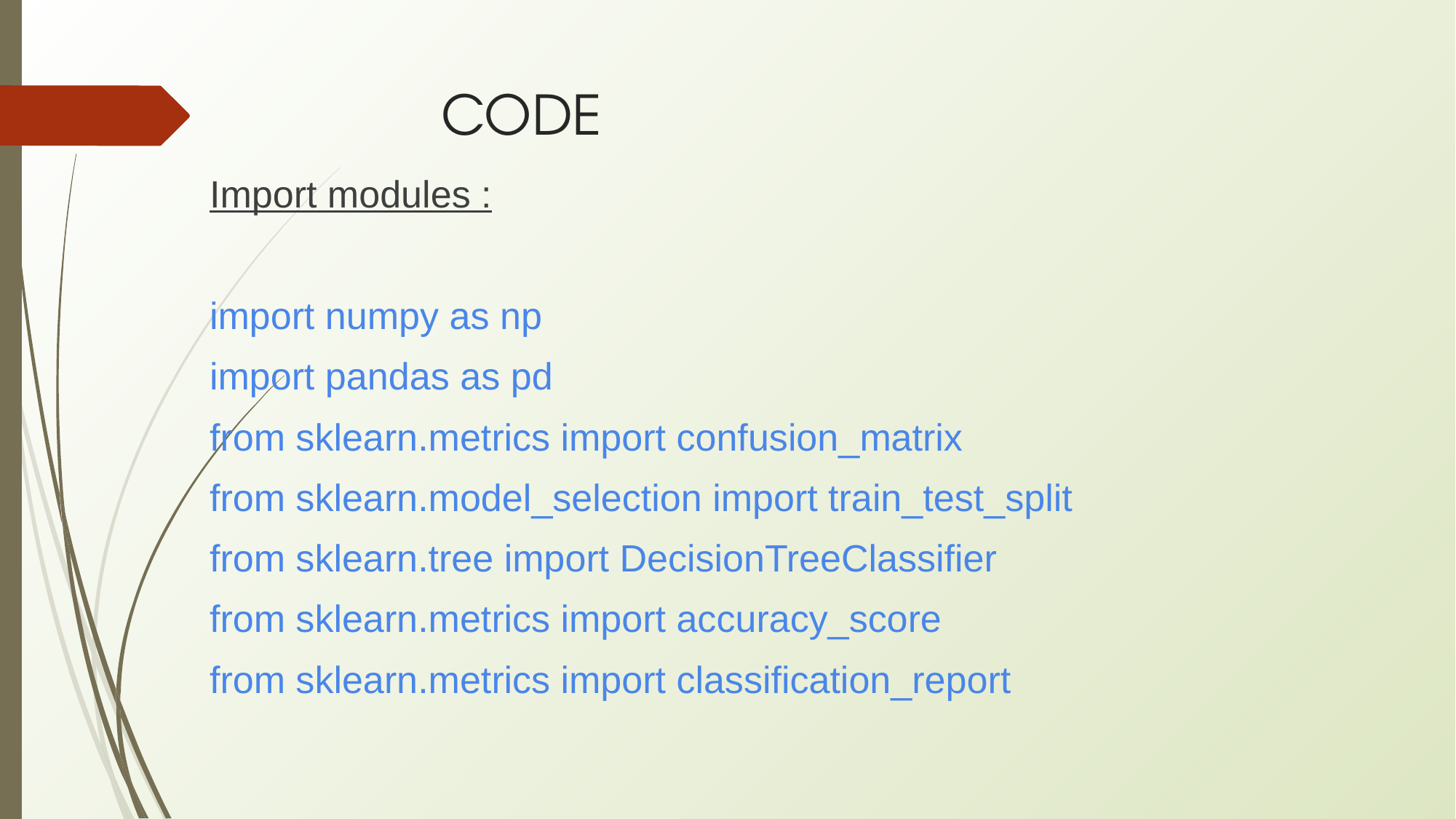

# CODE
Import modules :

import numpy as np
import pandas as pd
from sklearn.metrics import confusion_matrix
from sklearn.model_selection import train_test_split
from sklearn.tree import DecisionTreeClassifier
from sklearn.metrics import accuracy_score
from sklearn.metrics import classification_report